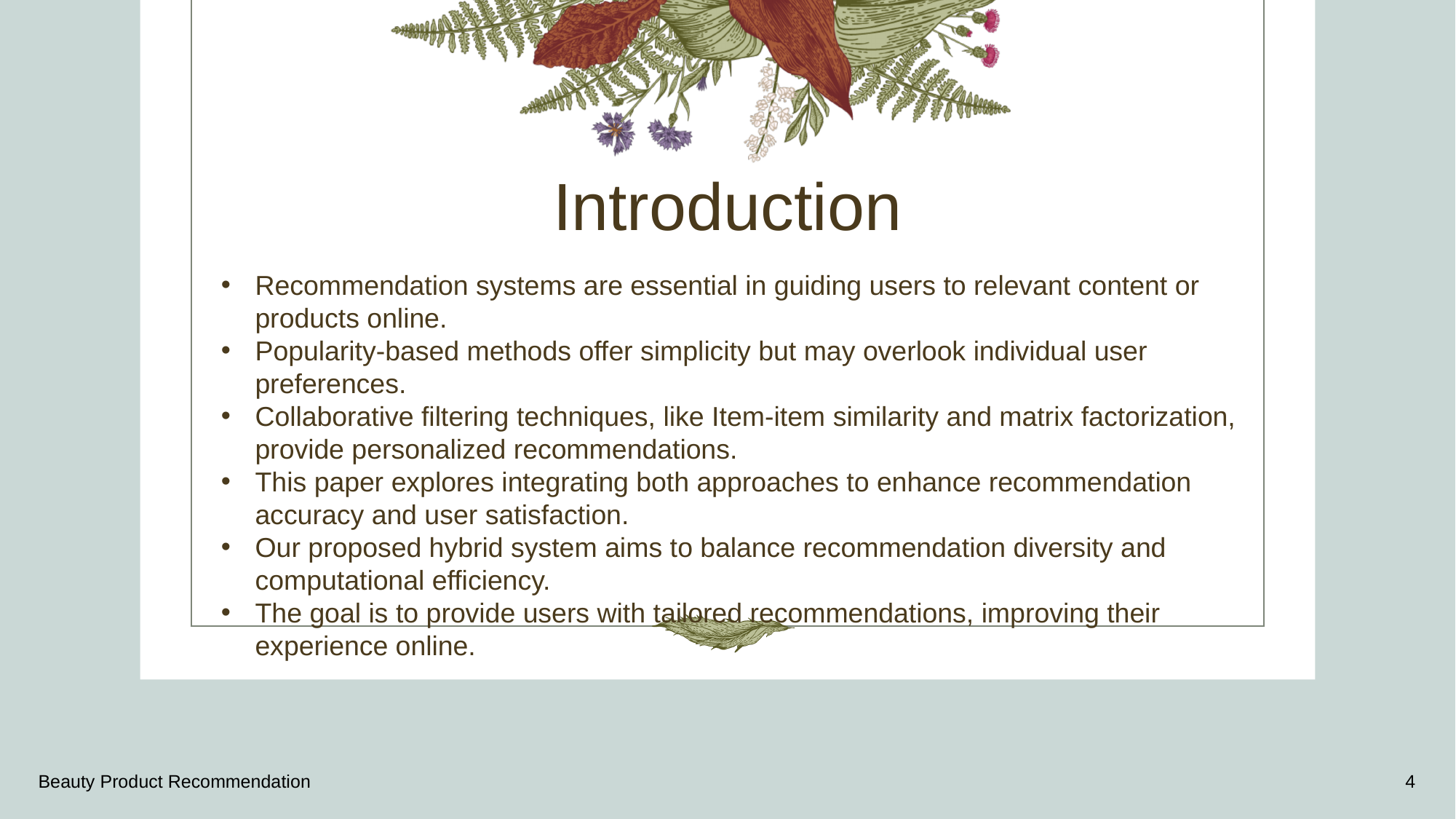

# Introduction
Recommendation systems are essential in guiding users to relevant content or products online.
Popularity-based methods offer simplicity but may overlook individual user preferences.
Collaborative filtering techniques, like Item-item similarity and matrix factorization, provide personalized recommendations.
This paper explores integrating both approaches to enhance recommendation accuracy and user satisfaction.
Our proposed hybrid system aims to balance recommendation diversity and computational efficiency.
The goal is to provide users with tailored recommendations, improving their experience online.

Beauty Product Recommendation
4